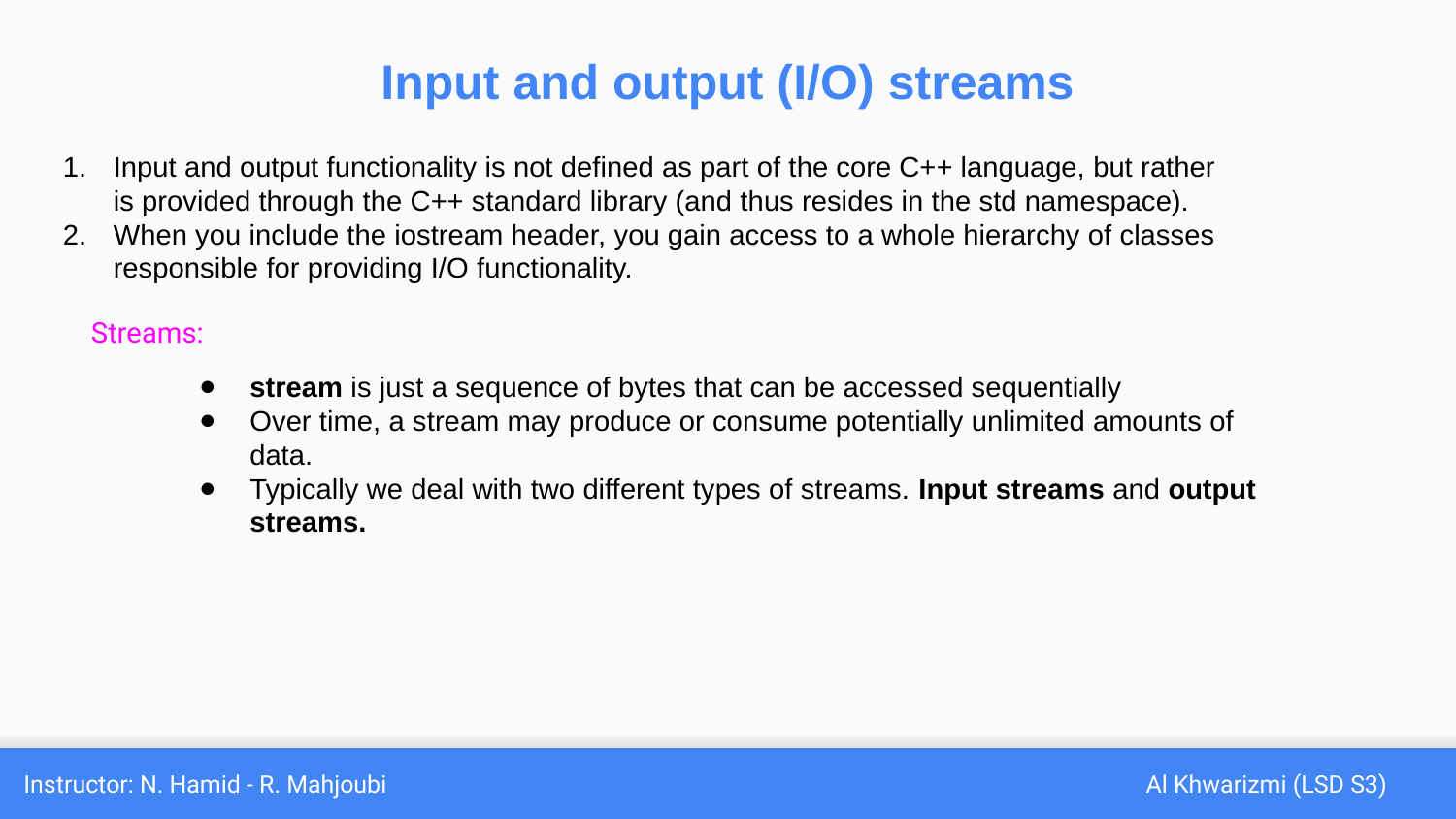

Input and output (I/O) streams
Input and output functionality is not defined as part of the core C++ language, but rather is provided through the C++ standard library (and thus resides in the std namespace).
When you include the iostream header, you gain access to a whole hierarchy of classes responsible for providing I/O functionality.
Streams:
stream is just a sequence of bytes that can be accessed sequentially
Over time, a stream may produce or consume potentially unlimited amounts of data.
Typically we deal with two different types of streams. Input streams and output streams.
Instructor: N. Hamid - R. Mahjoubi
Al Khwarizmi (LSD S3)